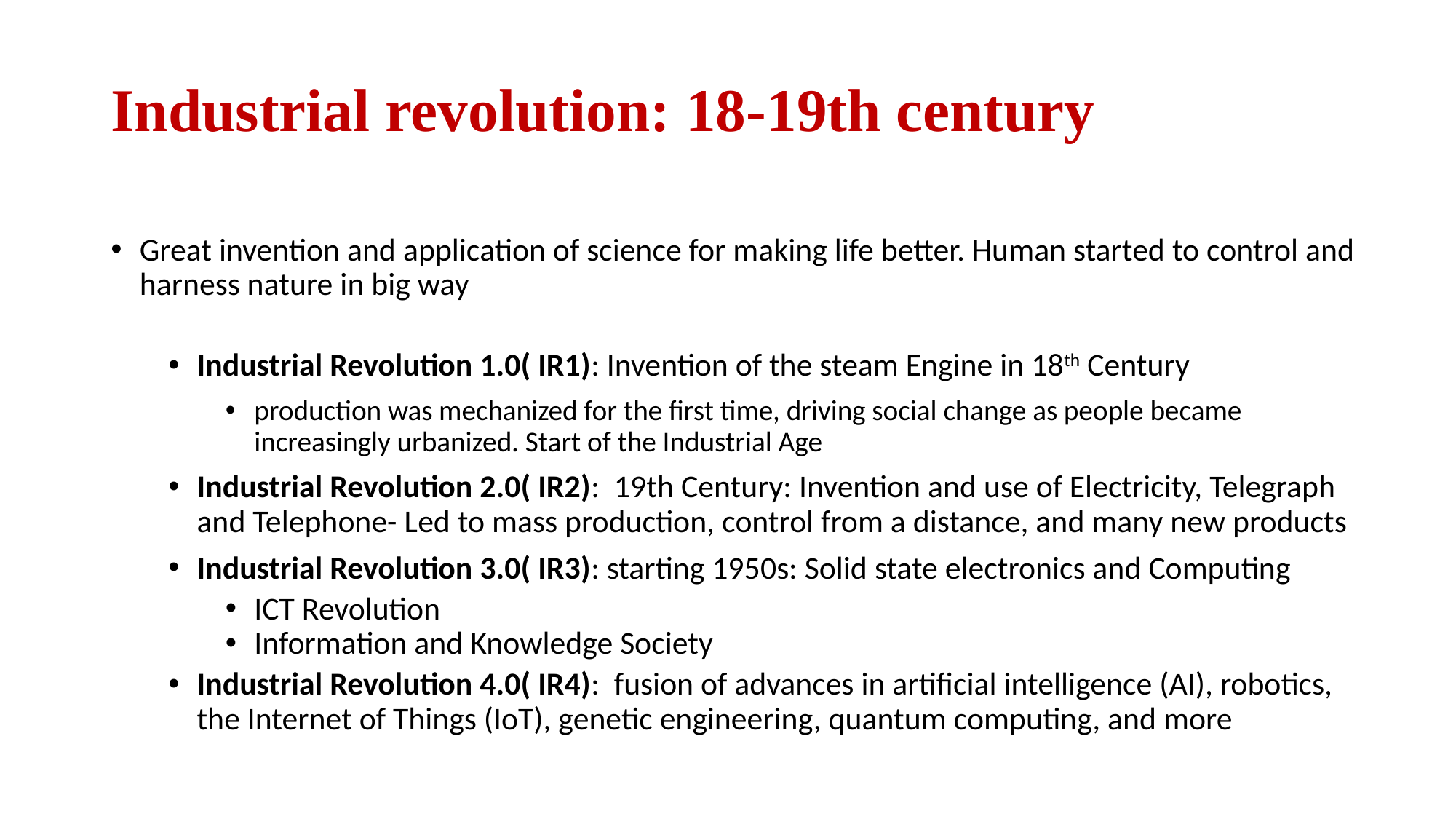

# Industrial revolution: 18-19th century

Great invention and application of science for making life better. Human started to control and harness nature in big way

Industrial Revolution 1.0( IR1): Invention of the steam Engine in 18th Century
production was mechanized for the first time, driving social change as people became increasingly urbanized. Start of the Industrial Age
Industrial Revolution 2.0( IR2):  19th Century: Invention and use of Electricity, Telegraph and Telephone- Led to mass production, control from a distance, and many new products
Industrial Revolution 3.0( IR3): starting 1950s: Solid state electronics and Computing
ICT Revolution
Information and Knowledge Society
Industrial Revolution 4.0( IR4):  fusion of advances in artificial intelligence (AI), robotics, the Internet of Things (IoT), genetic engineering, quantum computing, and more